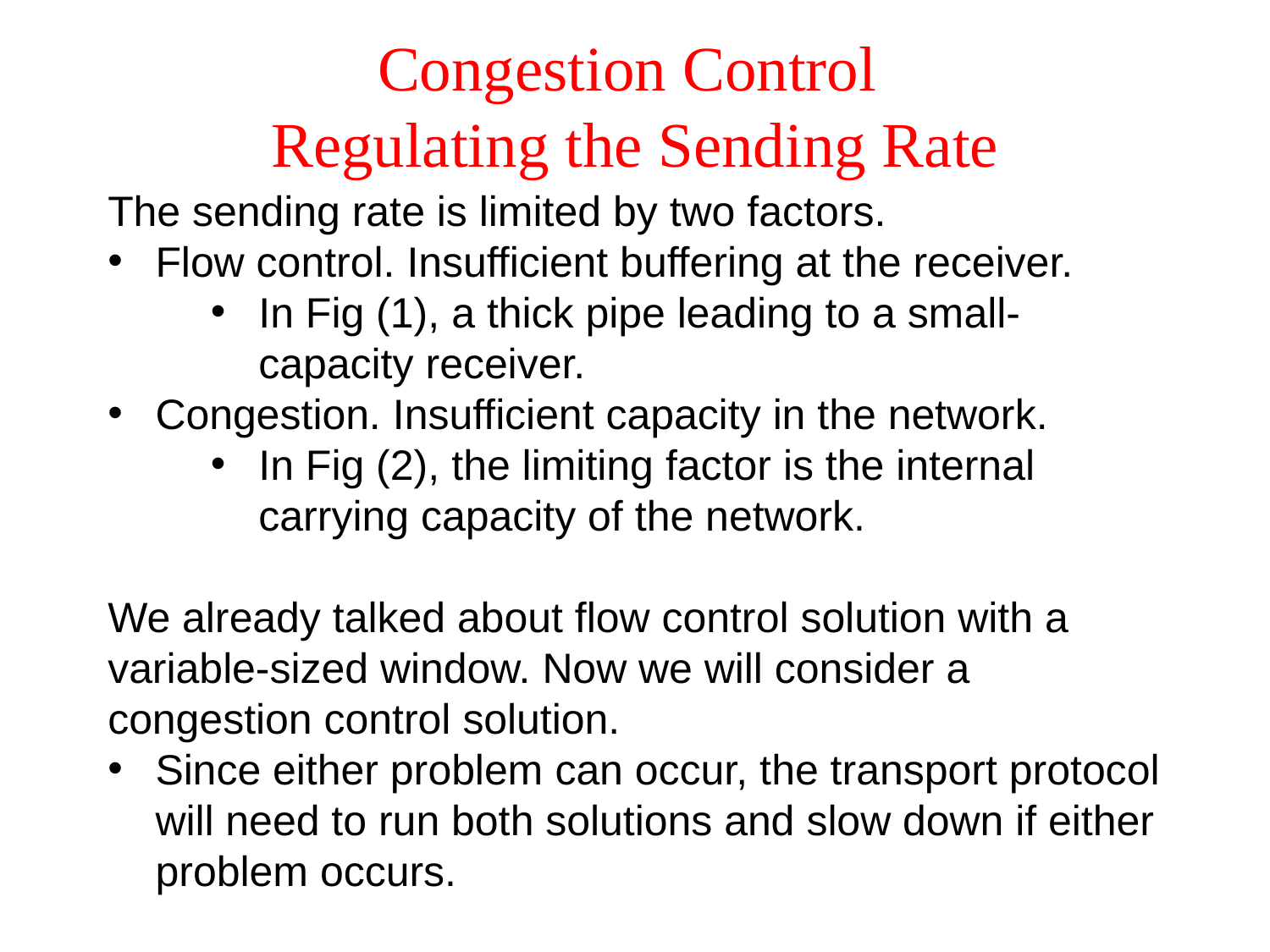

# Congestion Control Regulating the Sending Rate
The sending rate is limited by two factors.
Flow control. Insufficient buffering at the receiver.
In Fig (1), a thick pipe leading to a small-capacity receiver.
Congestion. Insufficient capacity in the network.
In Fig (2), the limiting factor is the internal carrying capacity of the network.

We already talked about flow control solution with a variable-sized window. Now we will consider a congestion control solution.
Since either problem can occur, the transport protocol will need to run both solutions and slow down if either problem occurs.